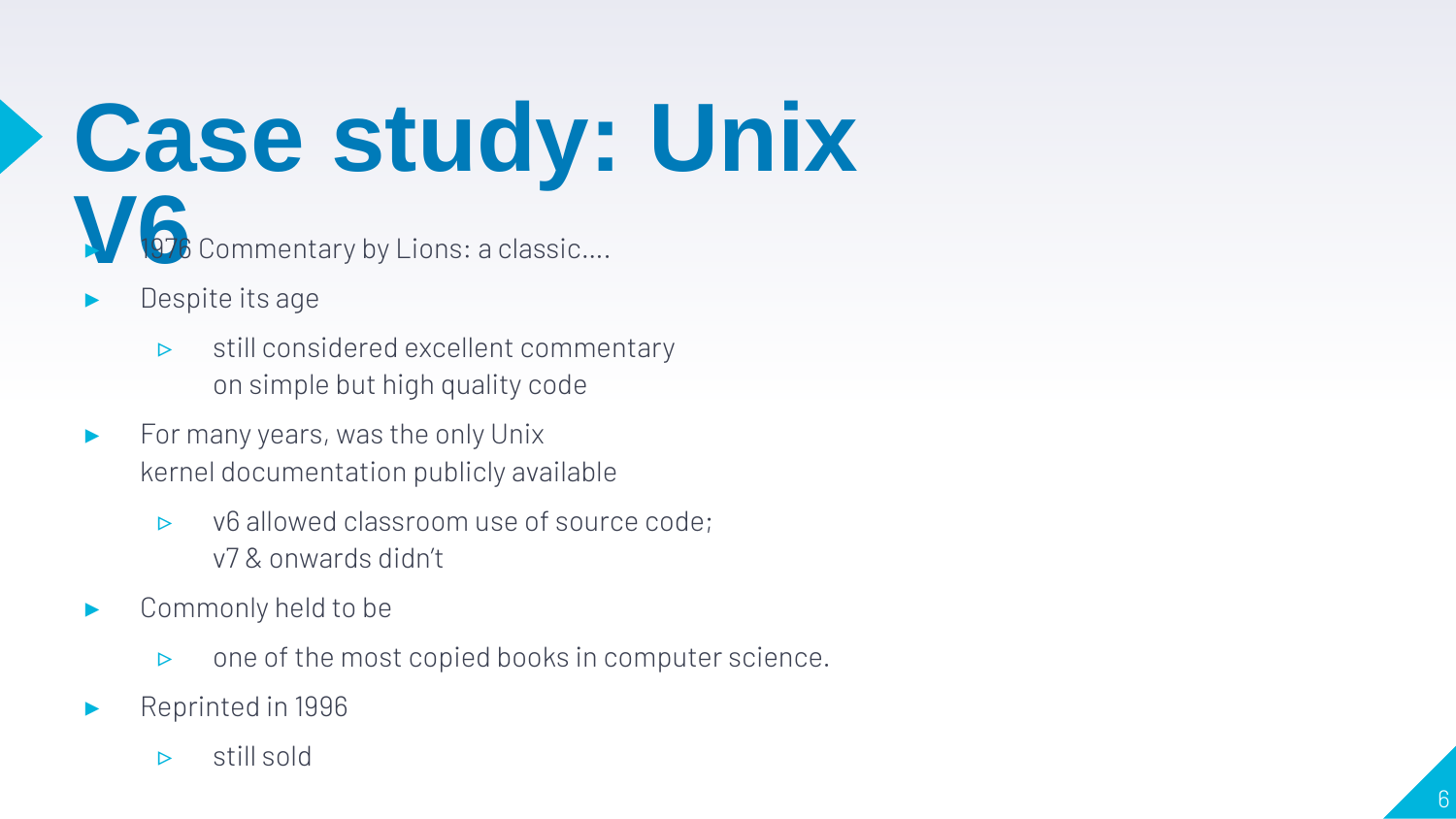

# Case study: Unix V6
1976 Commentary by Lions: a classic….
Despite its age
still considered excellent commentary
on simple but high quality code
For many years, was the only Unix
kernel documentation publicly available
v6 allowed classroom use of source code;
v7 & onwards didn’t
Commonly held to be
one of the most copied books in computer science.
Reprinted in 1996
still sold
6